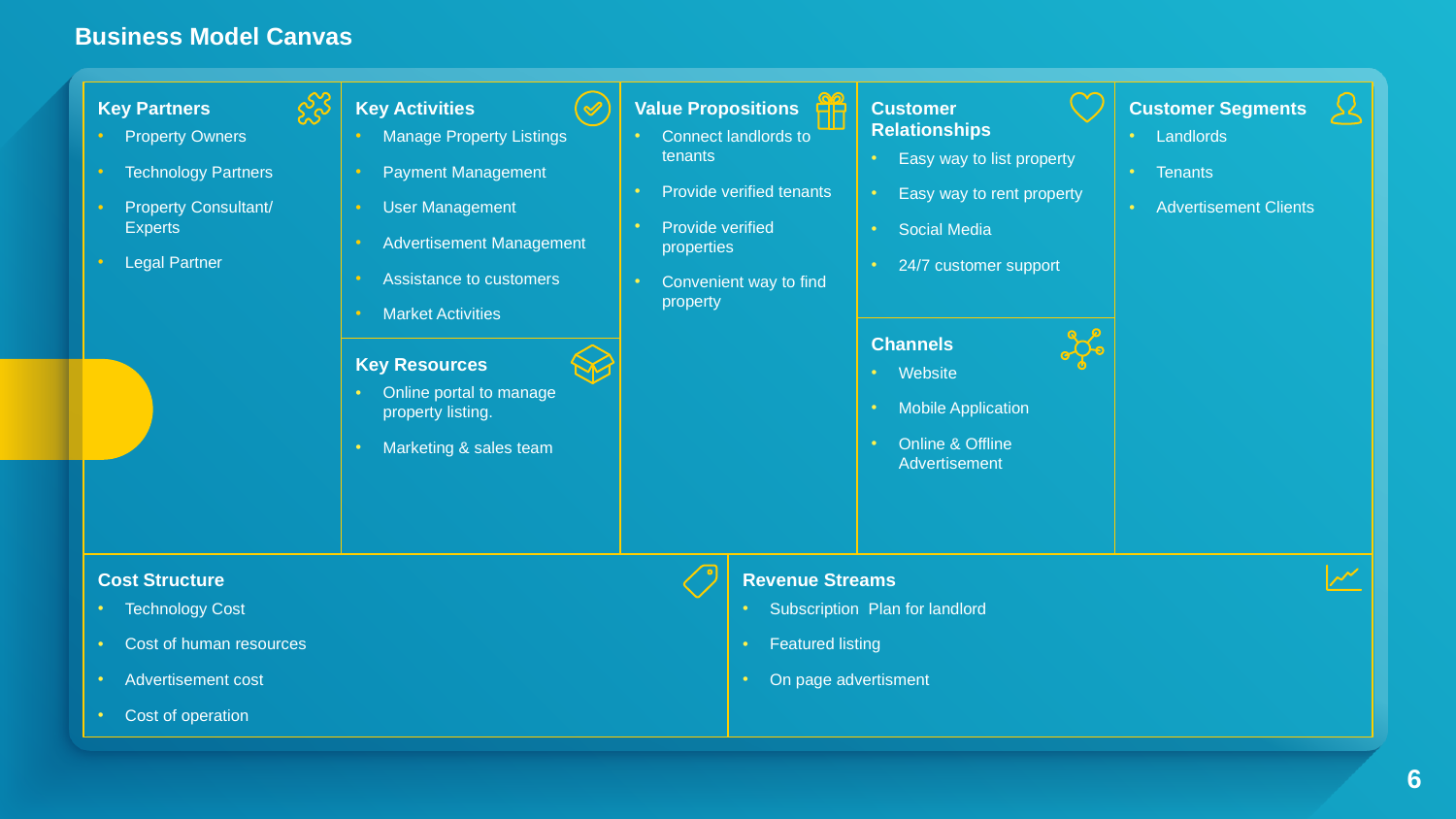

Business Model Canvas
Key Partners
Property Owners
Technology Partners
Property Consultant/ Experts
Legal Partner

Key Activities
Manage Property Listings
Payment Management
User Management
Advertisement Management
Assistance to customers
Market Activities

Value Propositions
Connect landlords to tenants
Provide verified tenants
Provide verified properties
Convenient way to find property

Customer Segments
Landlords
Tenants
Advertisement Clients
Customer
Relationships
Easy way to list property
Easy way to rent property
Social Media
24/7 customer support

Channels
Website
Mobile Application
Online & Offline Advertisement

Key Resources
Online portal to manage property listing.
Marketing & sales team

Cost Structure
Technology Cost
Cost of human resources
Advertisement cost
Cost of operation
Revenue Streams
Subscription  Plan for landlord
Featured listing
On page advertisment

6